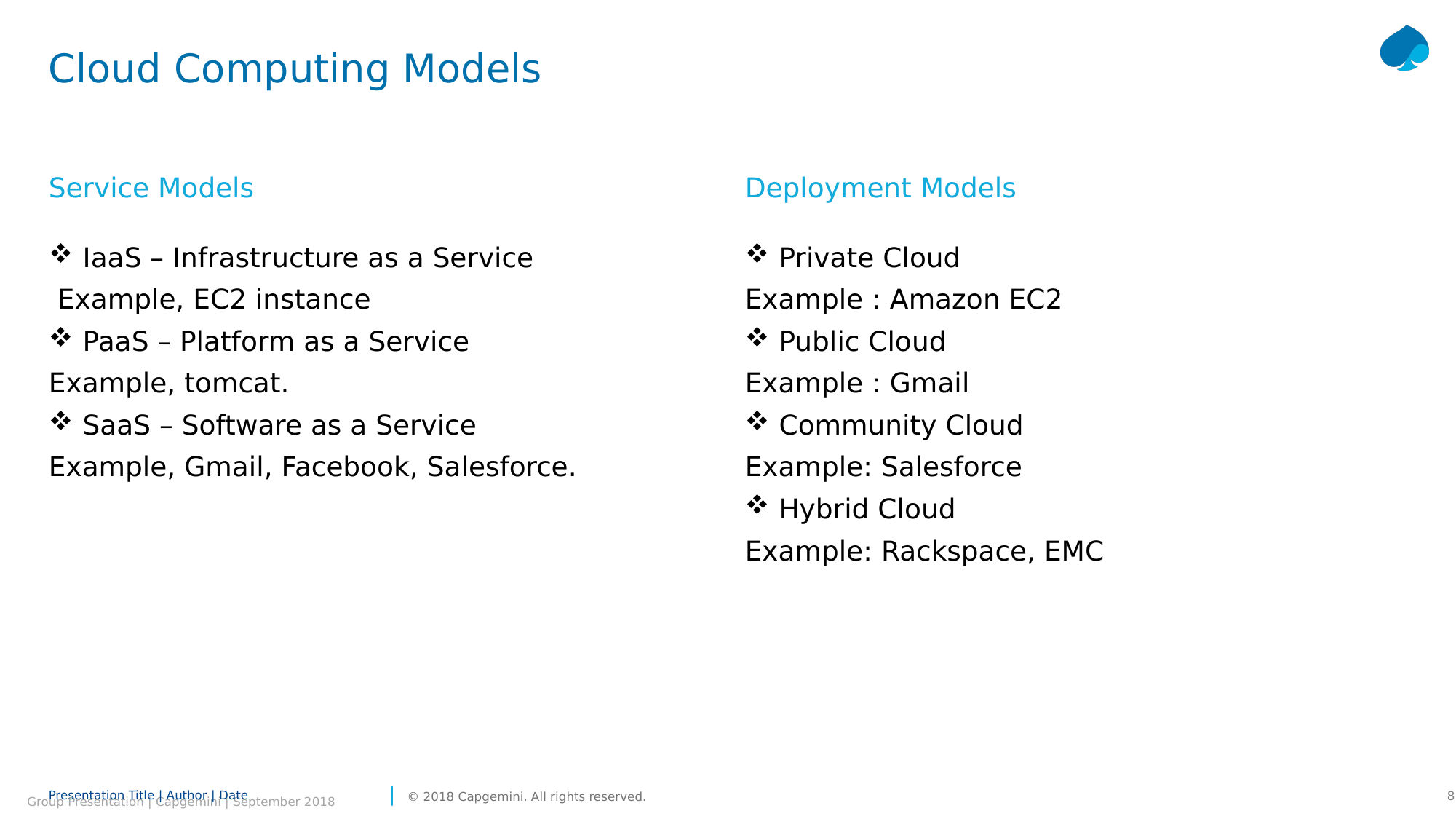

# Cloud Computing Models
Service Models
Deployment Models
IaaS – Infrastructure as a Service
 Example, EC2 instance
PaaS – Platform as a Service
Example, tomcat.
SaaS – Software as a Service
Example, Gmail, Facebook, Salesforce.
Private Cloud
Example : Amazon EC2
Public Cloud
Example : Gmail
Community Cloud
Example: Salesforce
Hybrid Cloud
Example: Rackspace, EMC